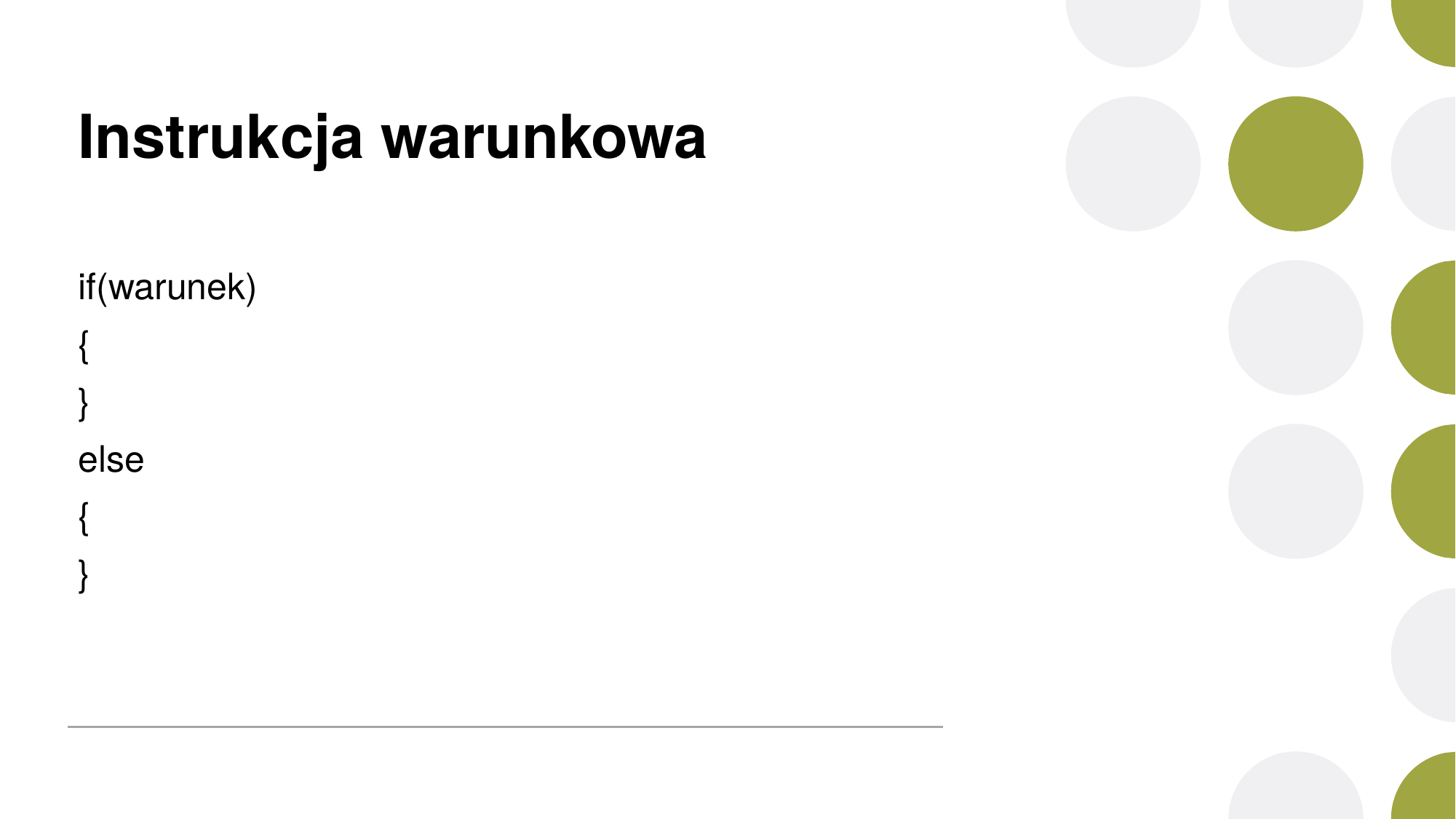

# Instrukcja warunkowa
if(warunek)
{
}
else
{
}